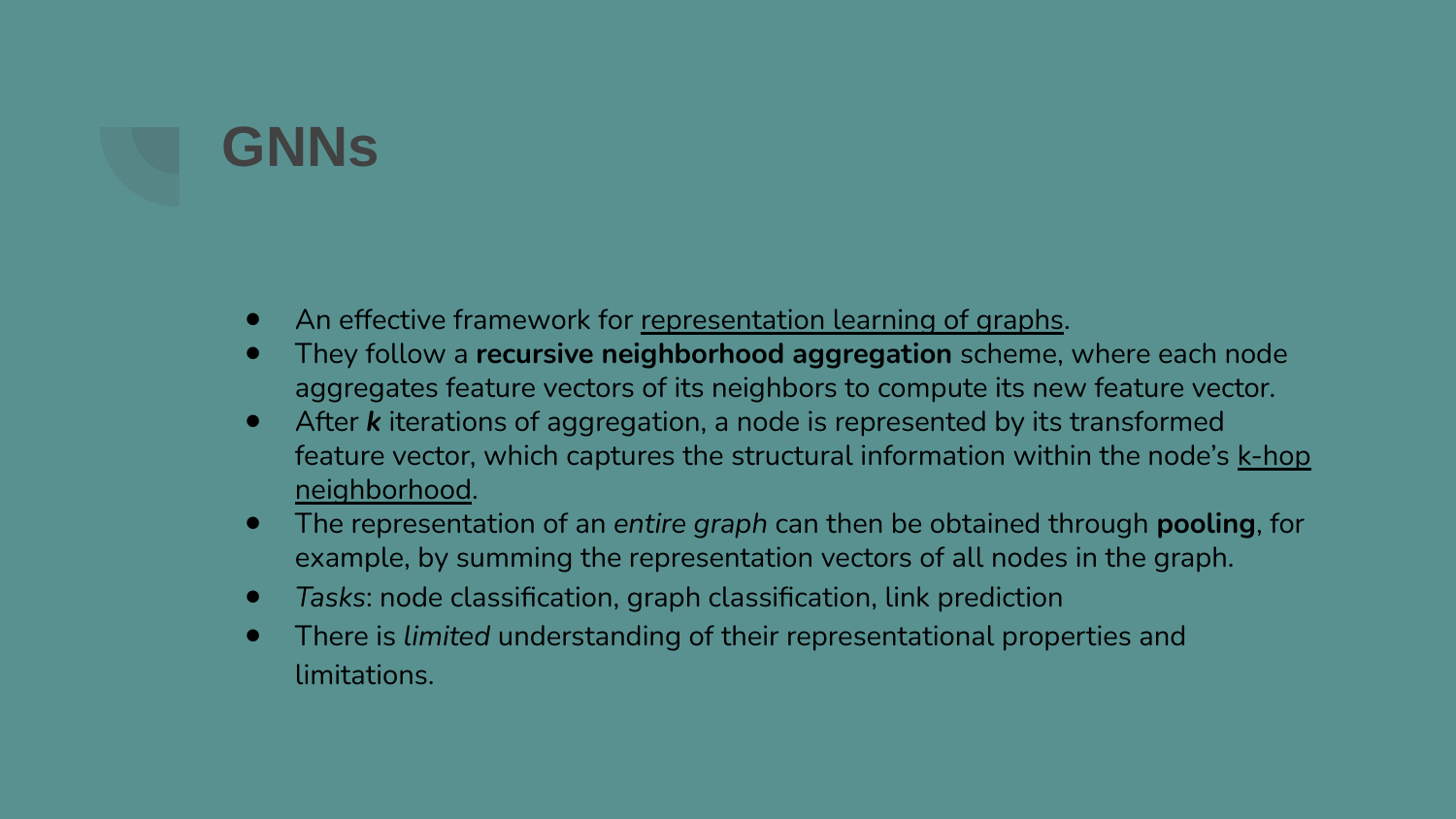

# GNNs
An effective framework for representation learning of graphs.
They follow a recursive neighborhood aggregation scheme, where each node aggregates feature vectors of its neighbors to compute its new feature vector.
After k iterations of aggregation, a node is represented by its transformed feature vector, which captures the structural information within the node’s k-hop neighborhood.
The representation of an entire graph can then be obtained through pooling, for example, by summing the representation vectors of all nodes in the graph.
Tasks: node classification, graph classification, link prediction
There is limited understanding of their representational properties and limitations.